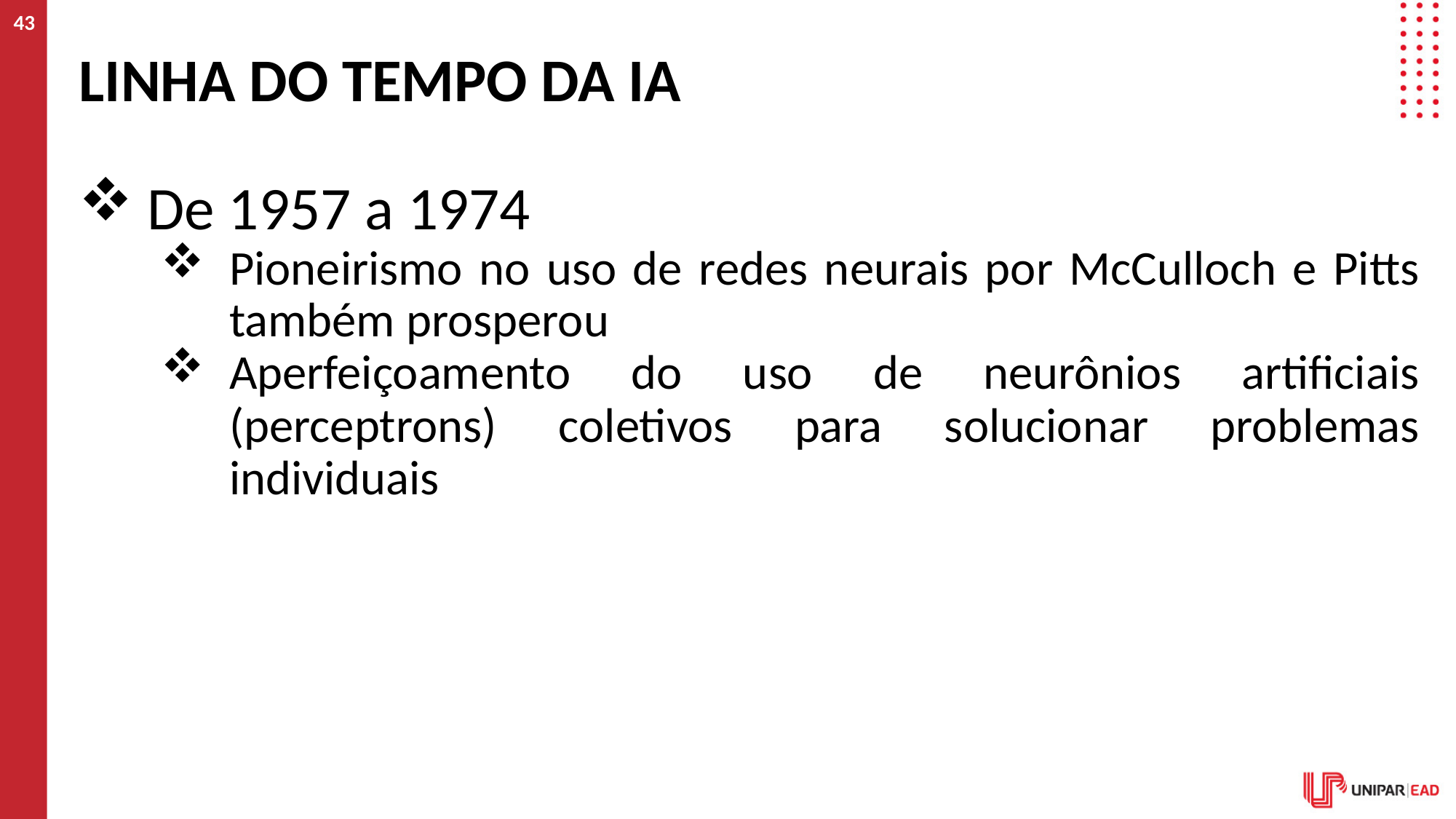

43
# Linha do tempo da ia
De 1957 a 1974
Pioneirismo no uso de redes neurais por McCulloch e Pitts também prosperou
Aperfeiçoamento do uso de neurônios artificiais (perceptrons) coletivos para solucionar problemas individuais